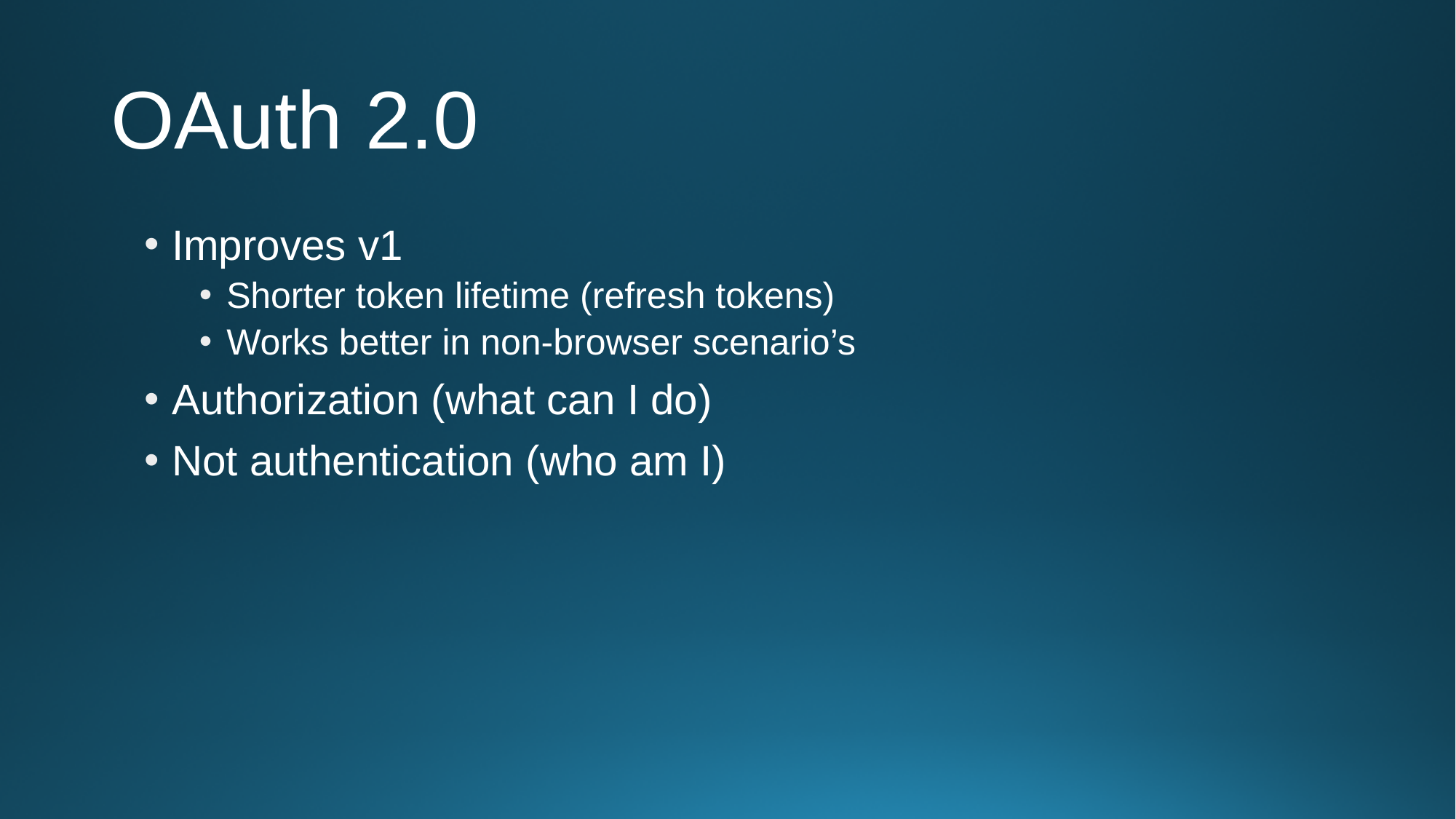

# OAuth 2.0
Improves v1
Shorter token lifetime (refresh tokens)
Works better in non-browser scenario’s
Authorization (what can I do)
Not authentication (who am I)